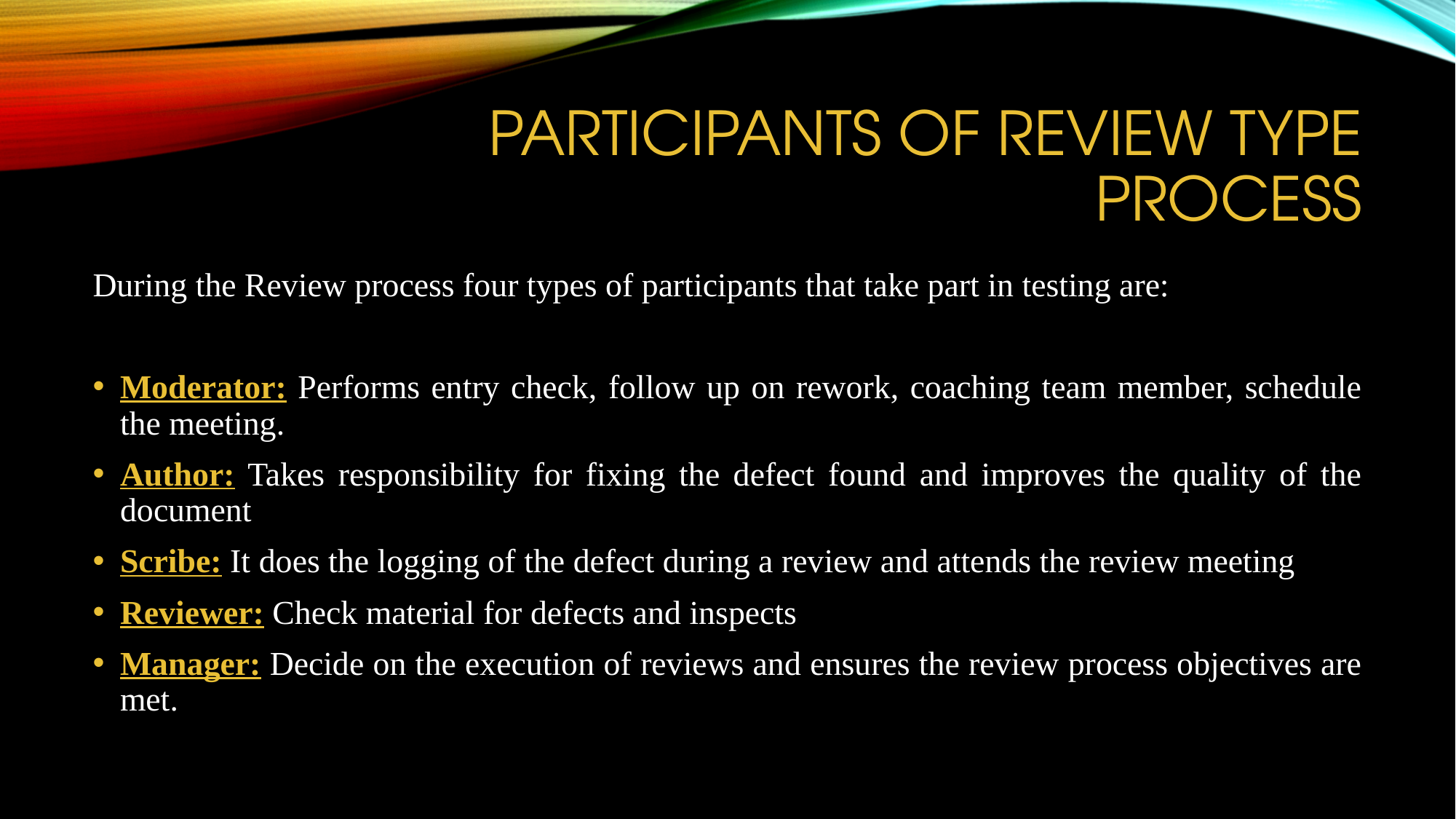

# Participants of Review Type Process
During the Review process four types of participants that take part in testing are:

Moderator: Performs entry check, follow up on rework, coaching team member, schedule the meeting.
Author: Takes responsibility for fixing the defect found and improves the quality of the document
Scribe: It does the logging of the defect during a review and attends the review meeting
Reviewer: Check material for defects and inspects
Manager: Decide on the execution of reviews and ensures the review process objectives are met.